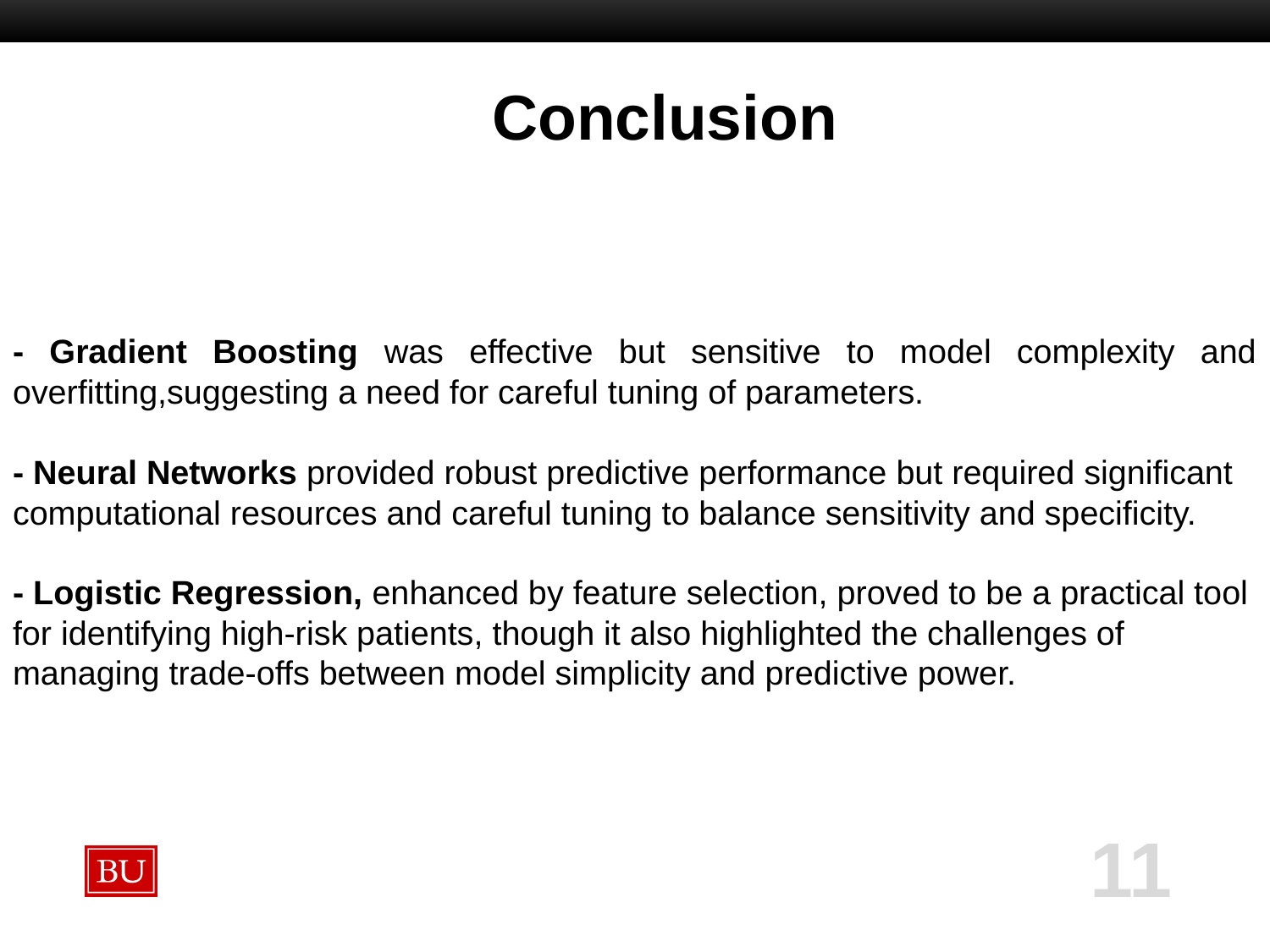

# Conclusion

- Gradient Boosting was effective but sensitive to model complexity and overfitting,suggesting a need for careful tuning of parameters.

- Neural Networks provided robust predictive performance but required significant computational resources and careful tuning to balance sensitivity and specificity.

- Logistic Regression, enhanced by feature selection, proved to be a practical tool for identifying high-risk patients, though it also highlighted the challenges of managing trade-offs between model simplicity and predictive power.
11